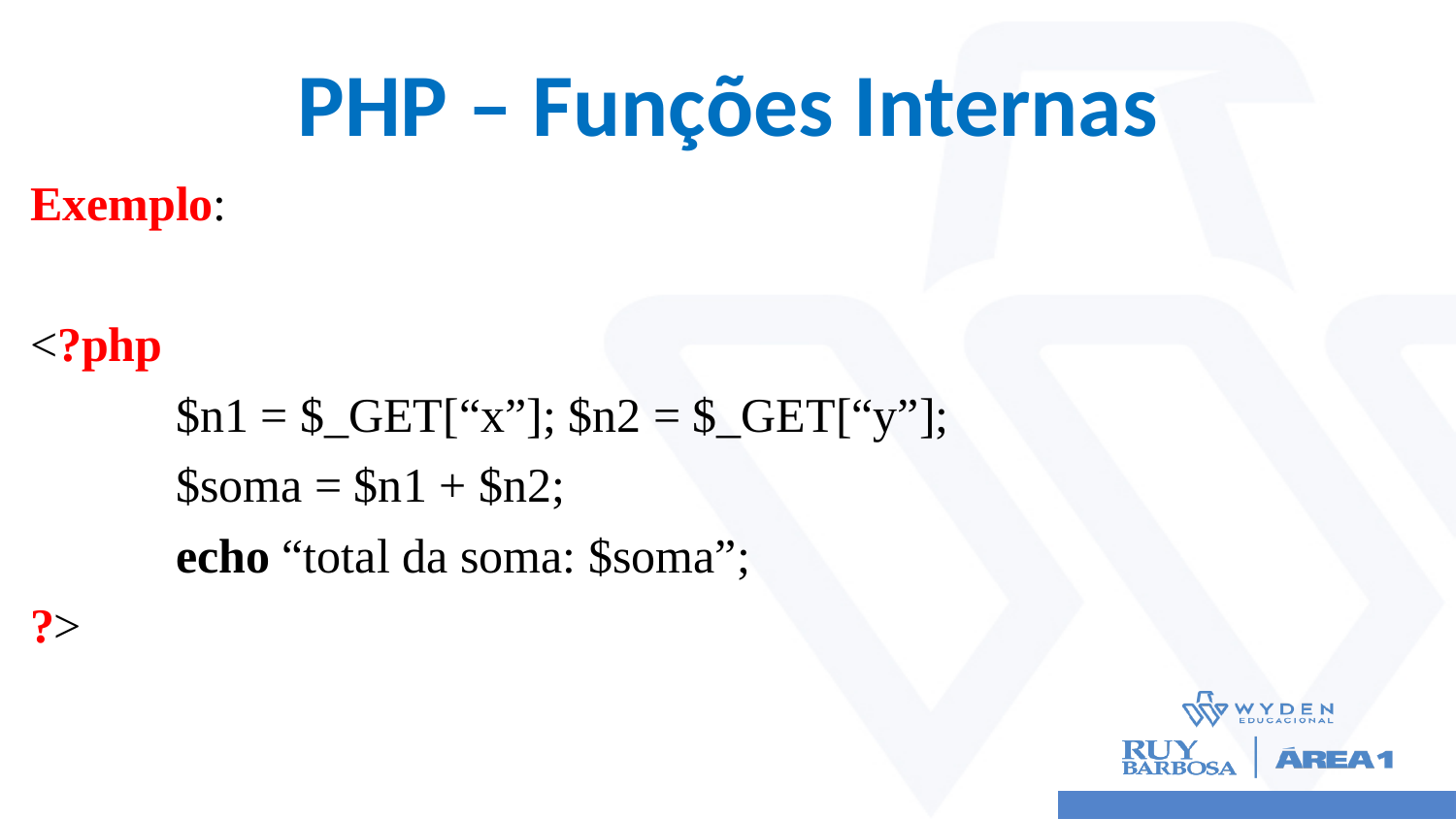

# PHP – Funções Internas
Exemplo:

<?php
	$n1 = $_GET[“x”]; $n2 = $_GET[“y”];
	$soma = $n1 + $n2;
	echo “total da soma: $soma”;
?>